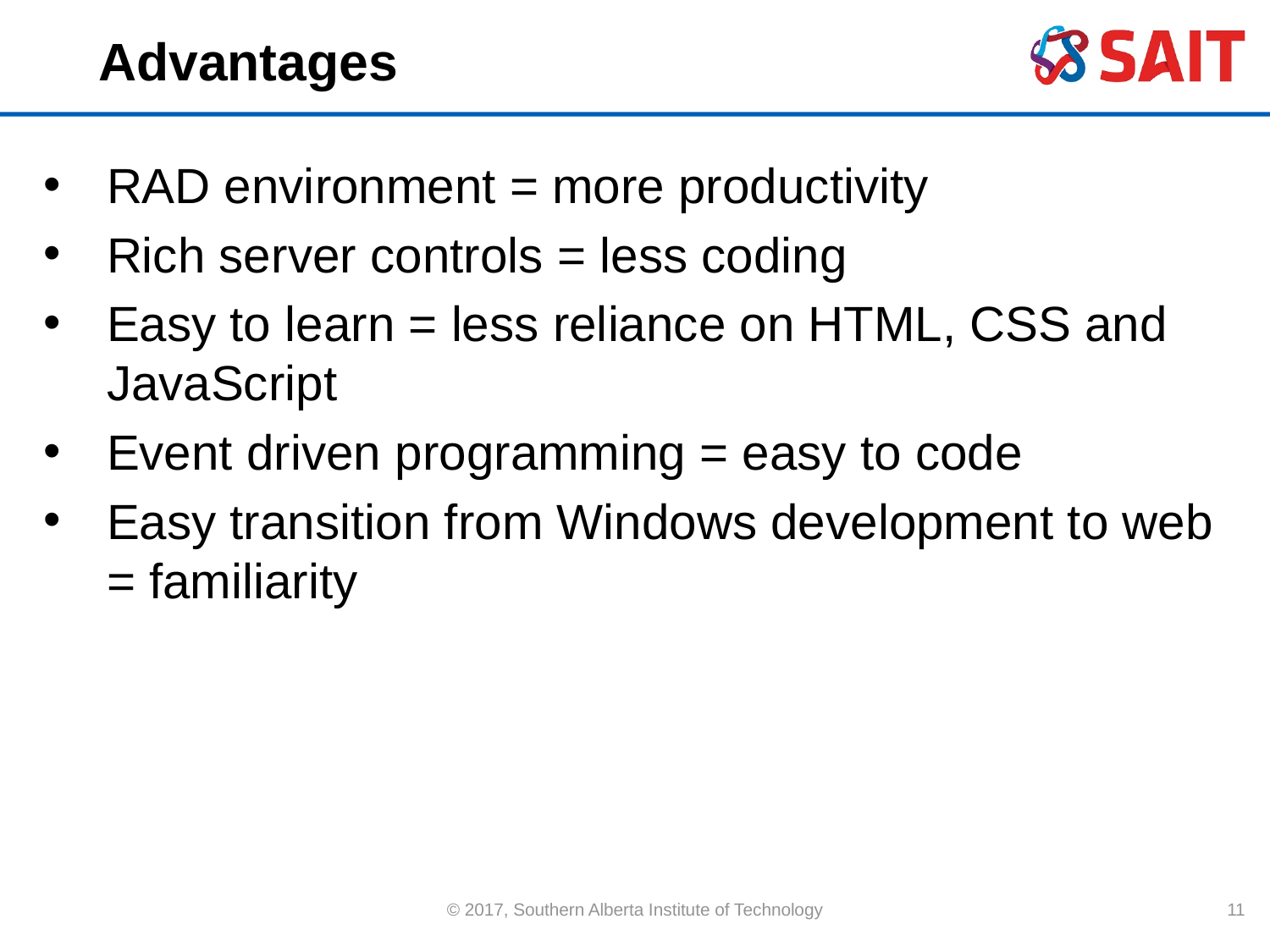

# Advantages
RAD environment = more productivity
Rich server controls = less coding
Easy to learn = less reliance on HTML, CSS and JavaScript
Event driven programming = easy to code
Easy transition from Windows development to web = familiarity